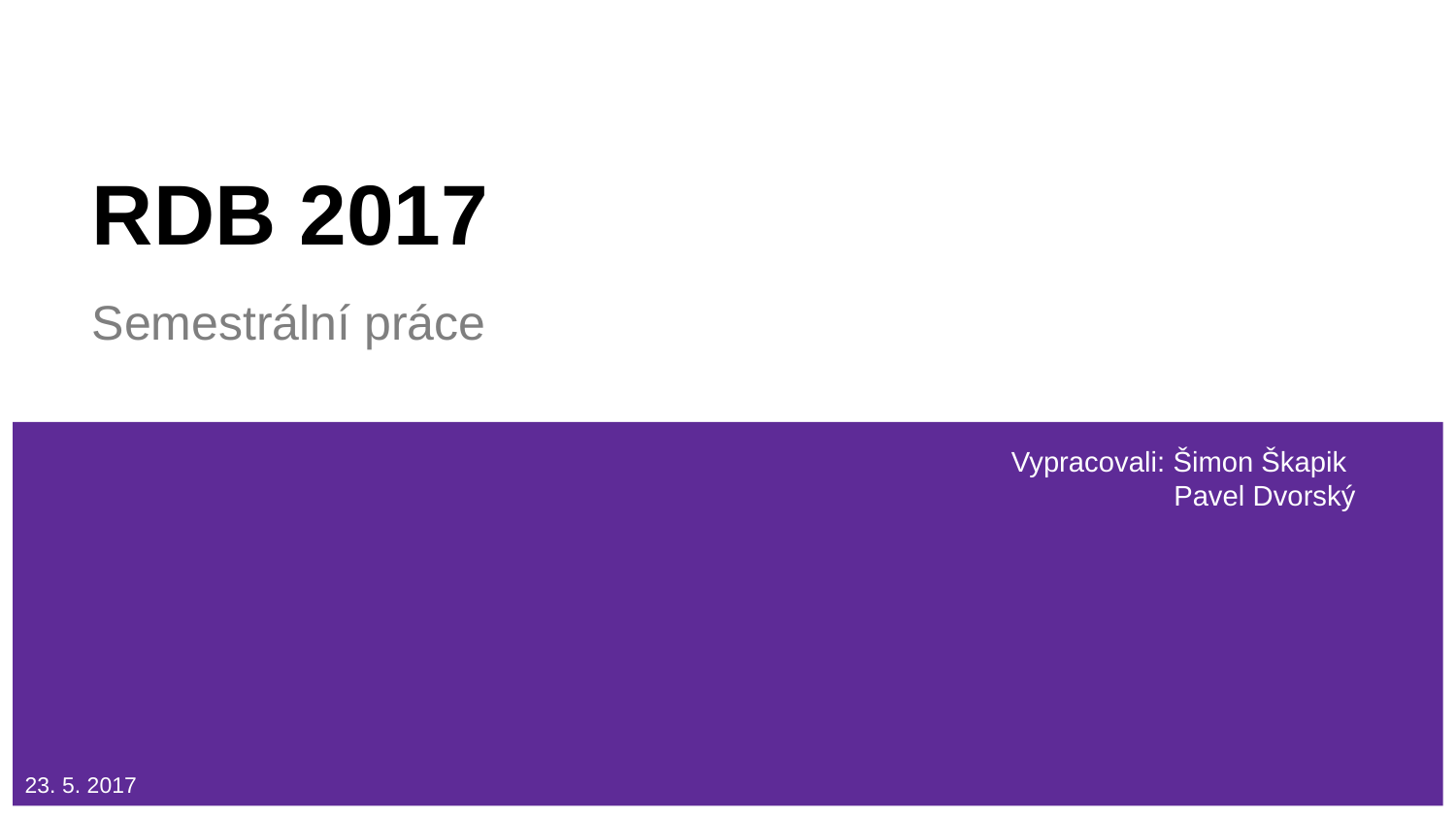

# RDB 2017
Semestrální práce
Vypracovali: Šimon Škapik
                Pavel Dvorský
23. 5. 2017